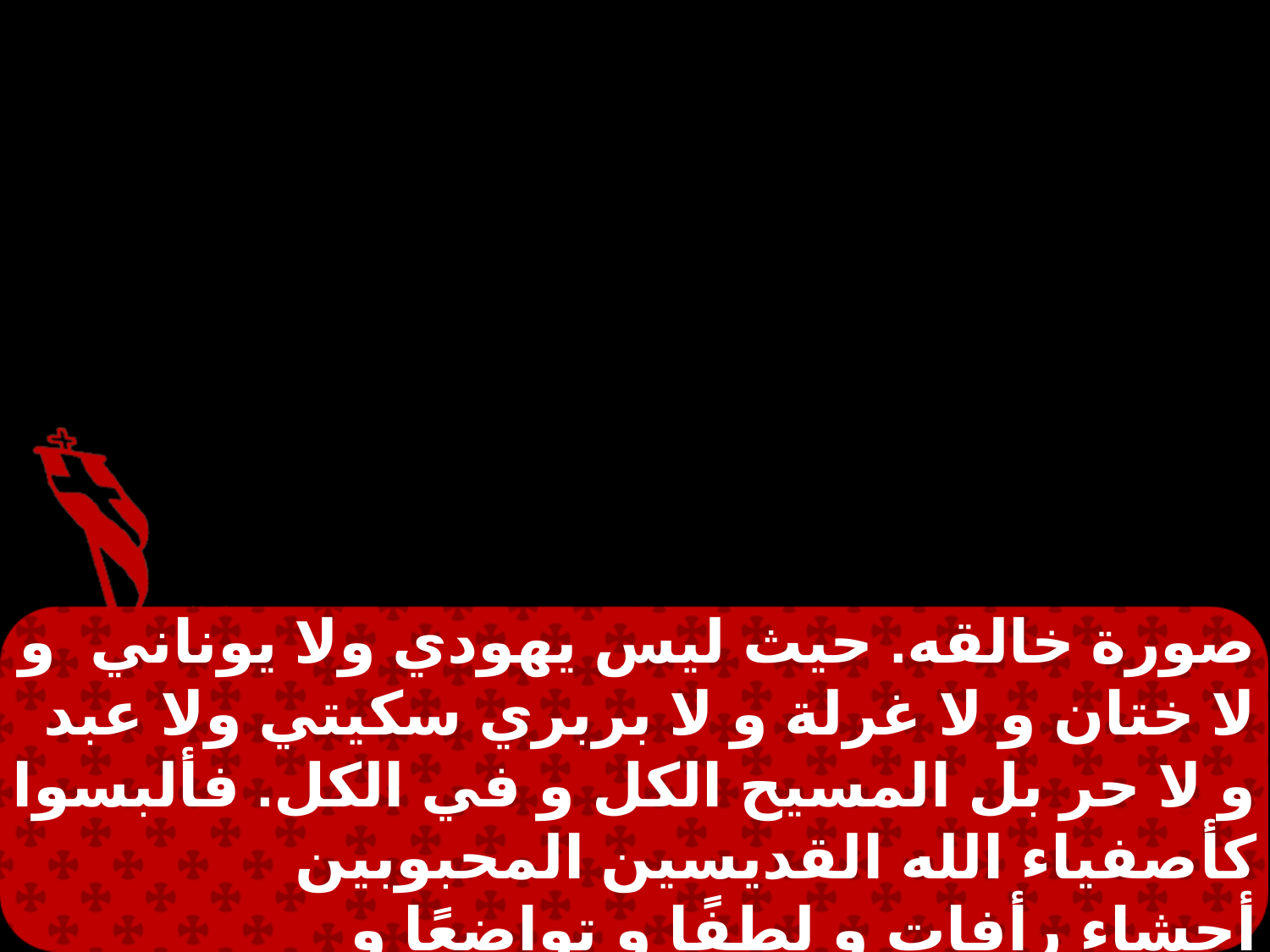

صورة خالقه. حيث ليس يهودي ولا يوناني  و لا ختان و لا غرلة و لا بربري سكيتي ولا عبد و لا حر بل المسيح الكل و في الكل. فألبسوا كأصفياء الله القديسين المحبوبين
أحشاء رأفات و لطفًا و تواضعًا و